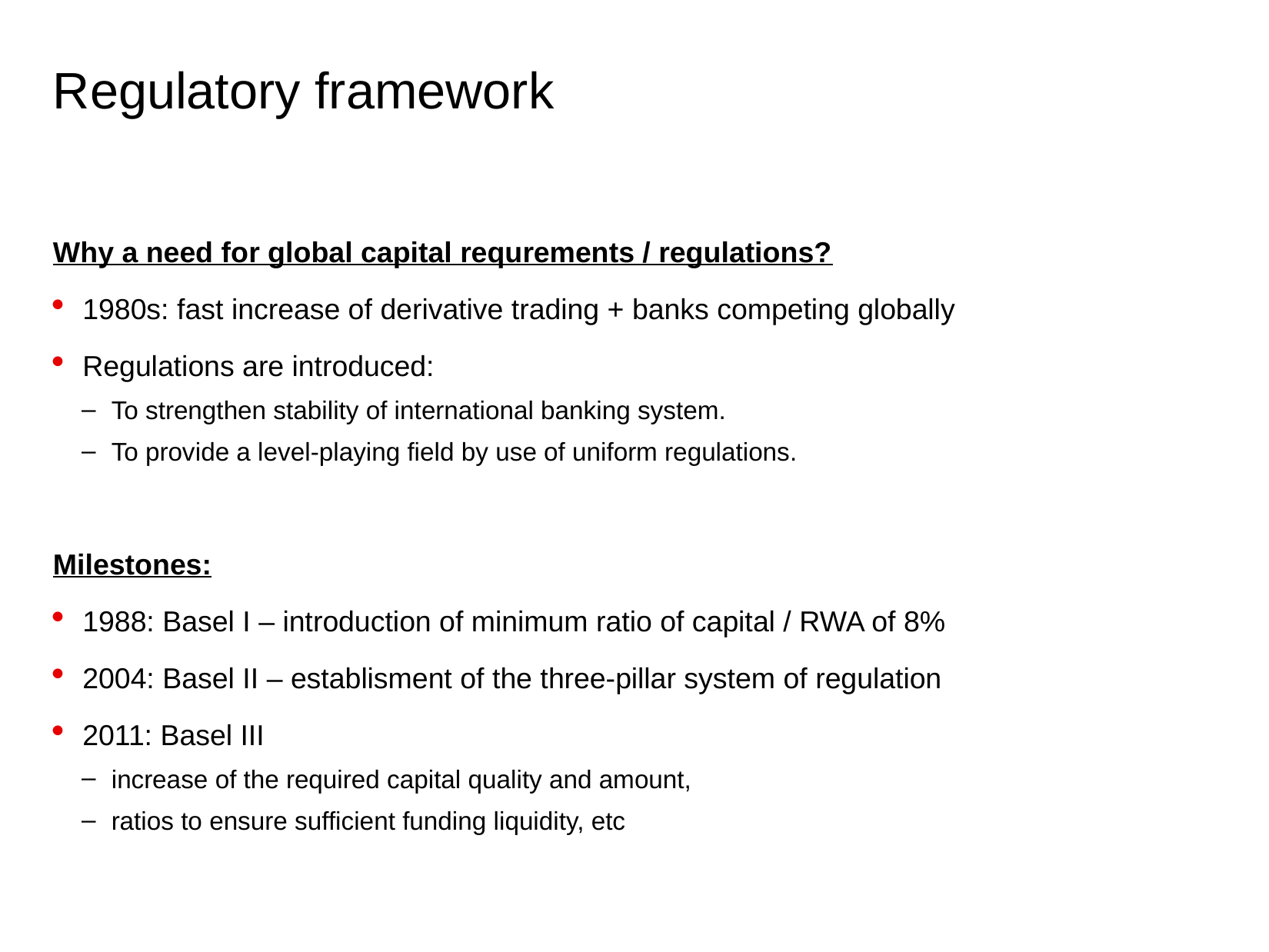

# Regulatory framework
Why a need for global capital requrements / regulations?
1980s: fast increase of derivative trading + banks competing globally
Regulations are introduced:
To strengthen stability of international banking system.
To provide a level-playing field by use of uniform regulations.

Milestones:
1988: Basel I – introduction of minimum ratio of capital / RWA of 8%
2004: Basel II – establisment of the three-pillar system of regulation
2011: Basel III
increase of the required capital quality and amount,
ratios to ensure sufficient funding liquidity, etc